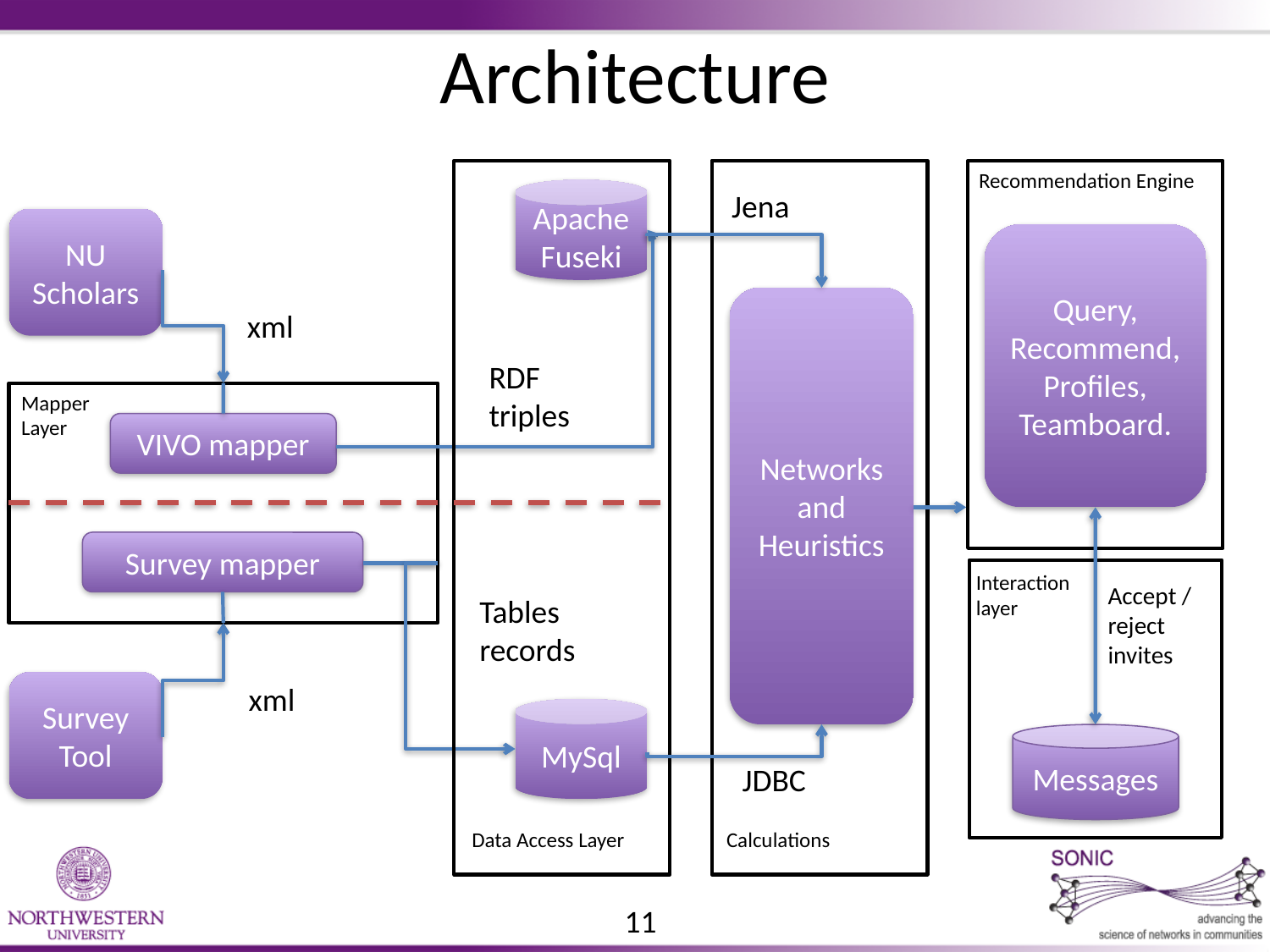

Architecture

Recommendation Engine

Apache Fuseki
Jena
NU Scholars
Query, Recommend,
Profiles,
Teamboard.
Networks and Heuristics
xml
RDF triples

Mapper Layer
VIVO mapper
Survey mapper

Interaction
layer
Accept / reject invites
Tables
records
Survey Tool
xml
MySql
Messages
JDBC
Data Access Layer
Calculations
11